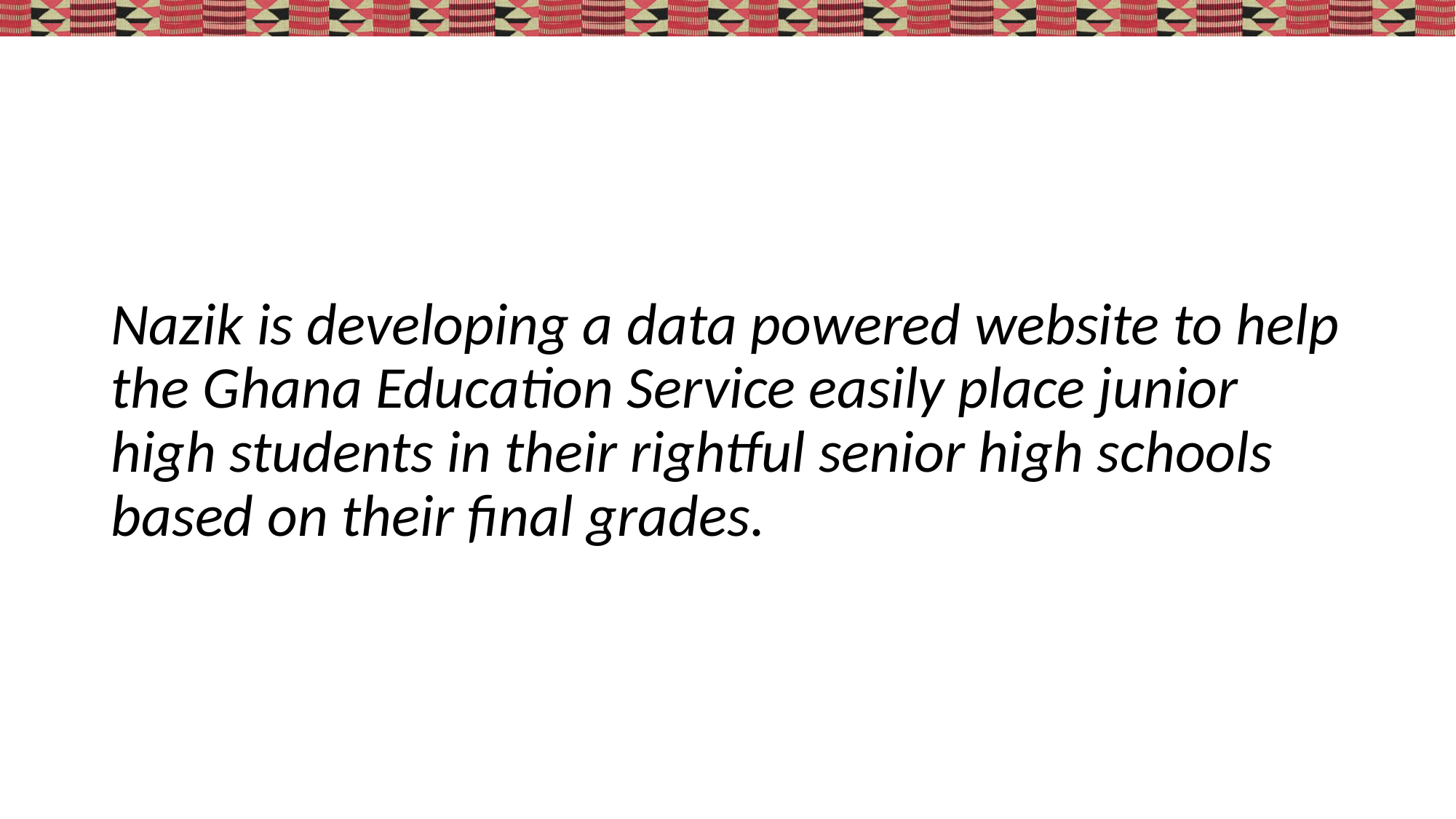

# Nazik is developing a data powered website to help the Ghana Education Service easily place junior high students in their rightful senior high schools based on their final grades.